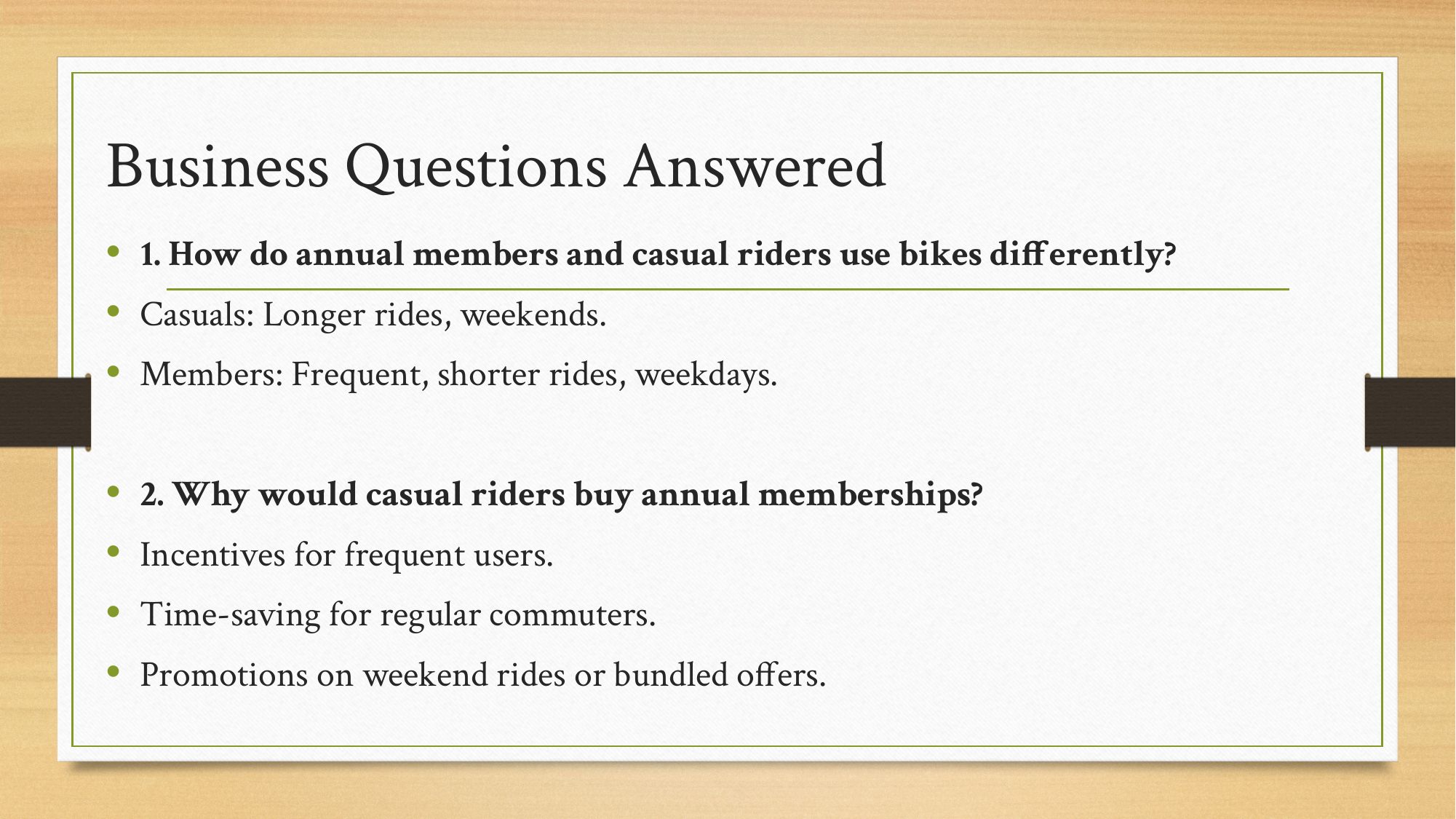

# Business Questions Answered
1. How do annual members and casual riders use bikes differently?
Casuals: Longer rides, weekends.
Members: Frequent, shorter rides, weekdays.

2. Why would casual riders buy annual memberships?
Incentives for frequent users.
Time-saving for regular commuters.
Promotions on weekend rides or bundled offers.